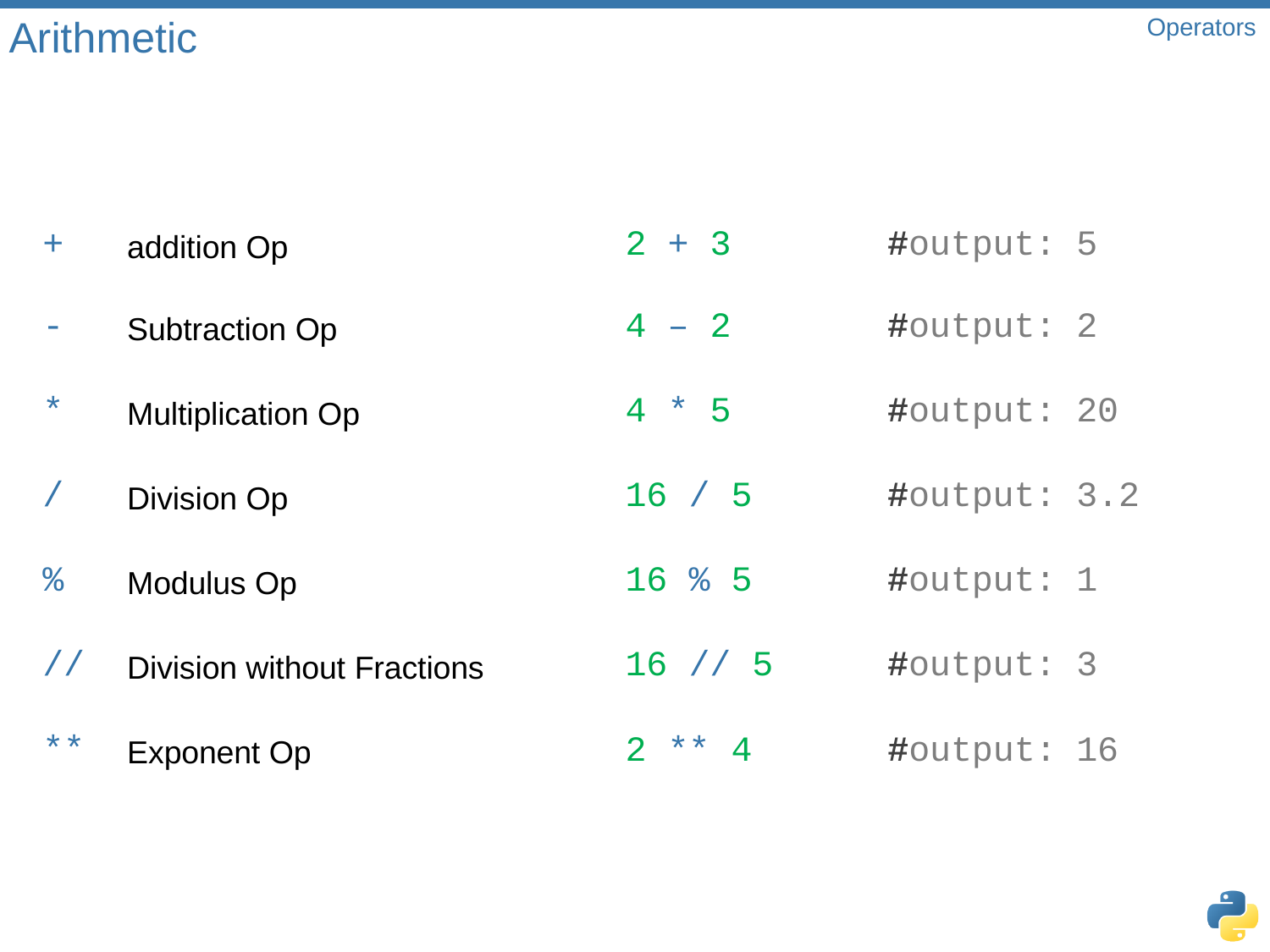

# Arithmetic
Operators
| + | addition Op | 2 | + 3 | #output: | 5 |
| --- | --- | --- | --- | --- | --- |
| - | Subtraction Op | 4 | – 2 | #output: | 2 |
| \* | Multiplication Op | 4 | \* 5 | #output: | 20 |
| / | Division Op | 16 | / 5 | #output: | 3.2 |
| % | Modulus Op | 16 | % 5 | #output: | 1 |
| // | Division without Fractions | 16 | // 5 | #output: | 3 |
| \*\* | Exponent Op | 2 | \*\* 4 | #output: | 16 |